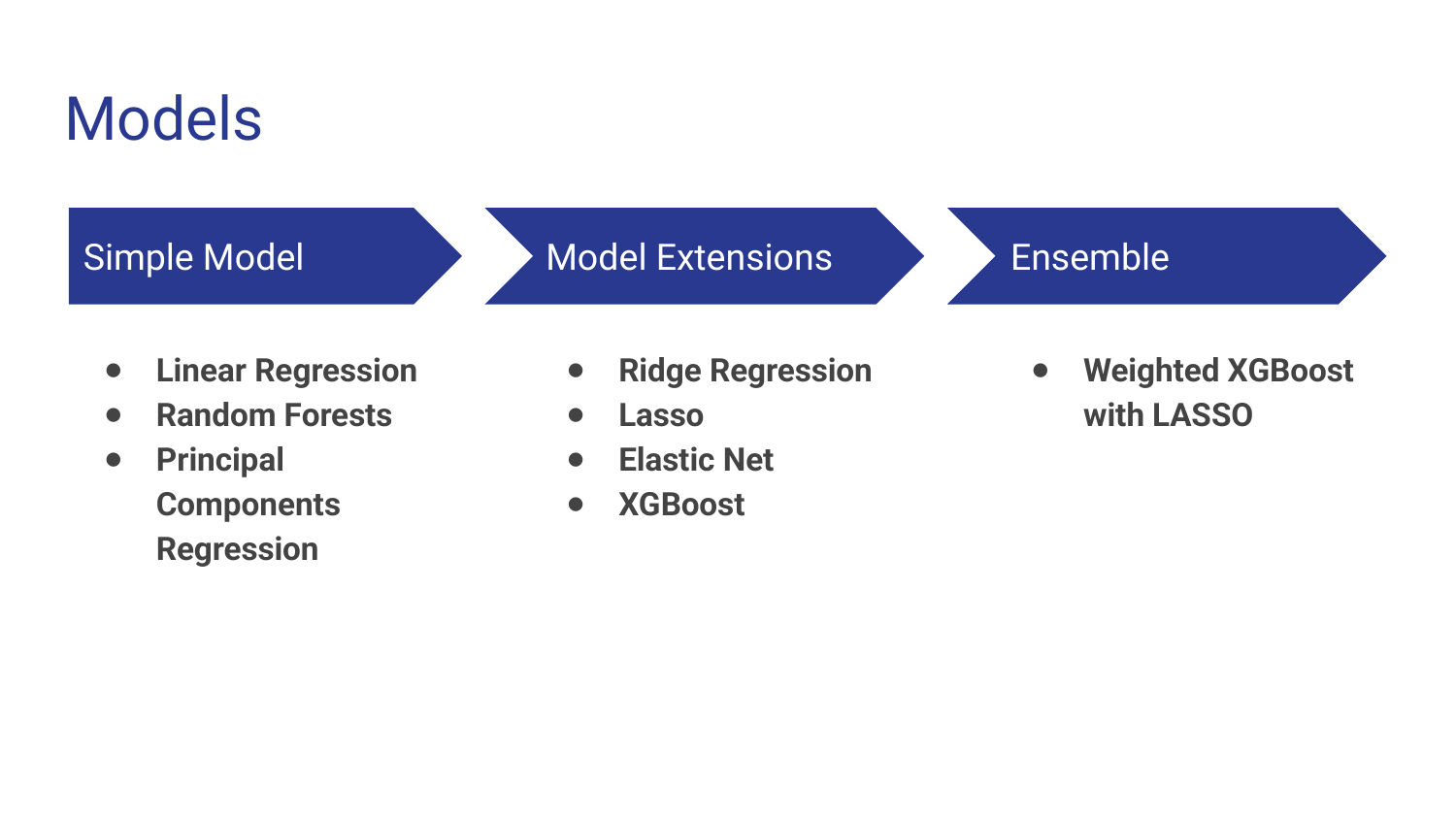

# Models

Simple Model
Model Extensions
Ensemble
Linear Regression
Random Forests
Principal Components Regression
Ridge Regression
Lasso
Elastic Net
XGBoost
Weighted XGBoost with LASSO